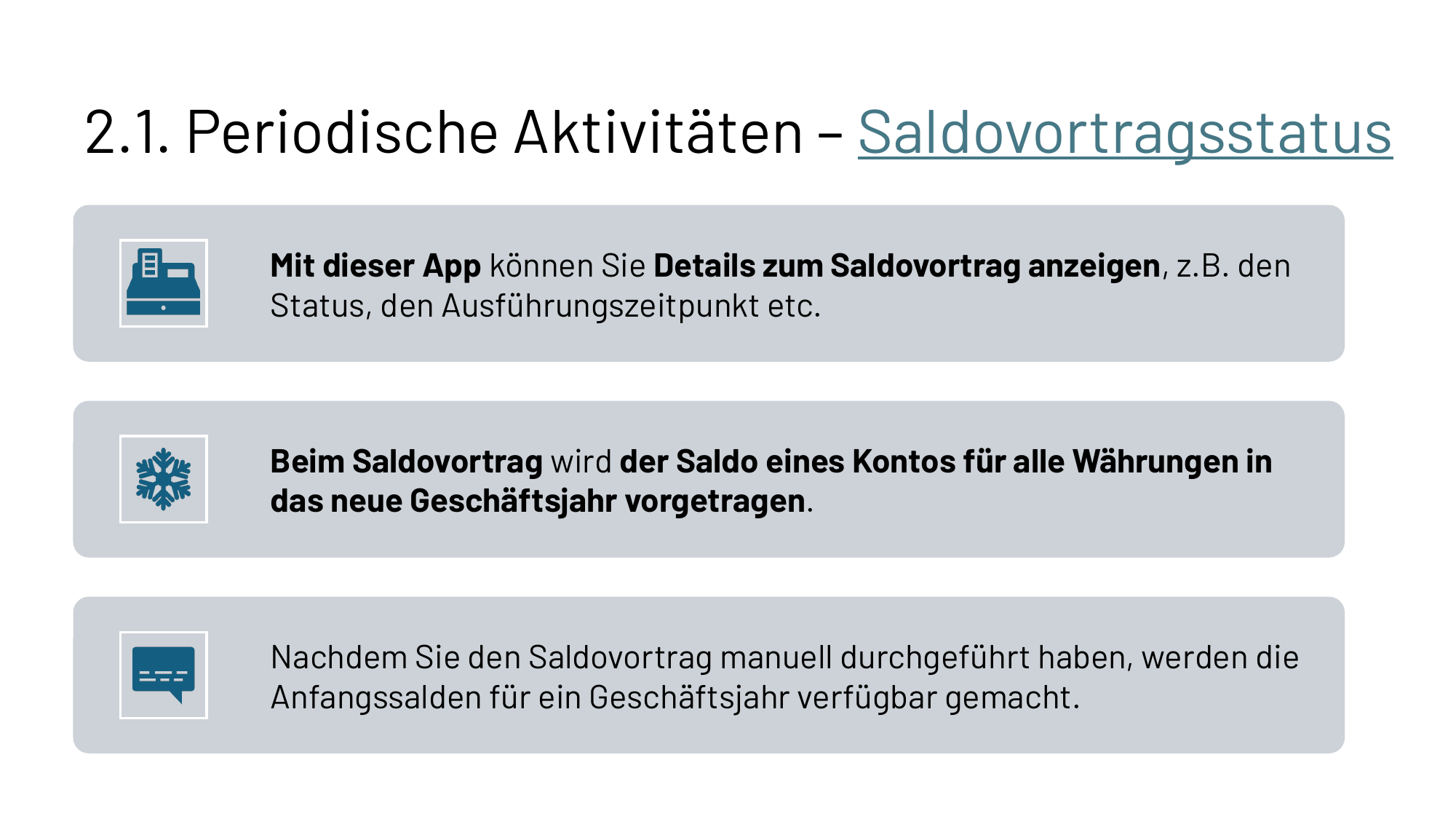

# 2.1. Periodische Aktivitäten – Saldovortragsstatus
Mit dieser App können Sie Details zum Saldovortrag anzeigen, z.B. den Status, den Ausführungszeitpunkt etc.
Beim Saldovortrag wird der Saldo eines Kontos für alle Währungen in das neue Geschäftsjahr vorgetragen.
Nachdem Sie den Saldovortrag manuell durchgeführt haben, werden die Anfangssalden für ein Geschäftsjahr verfügbar gemacht.